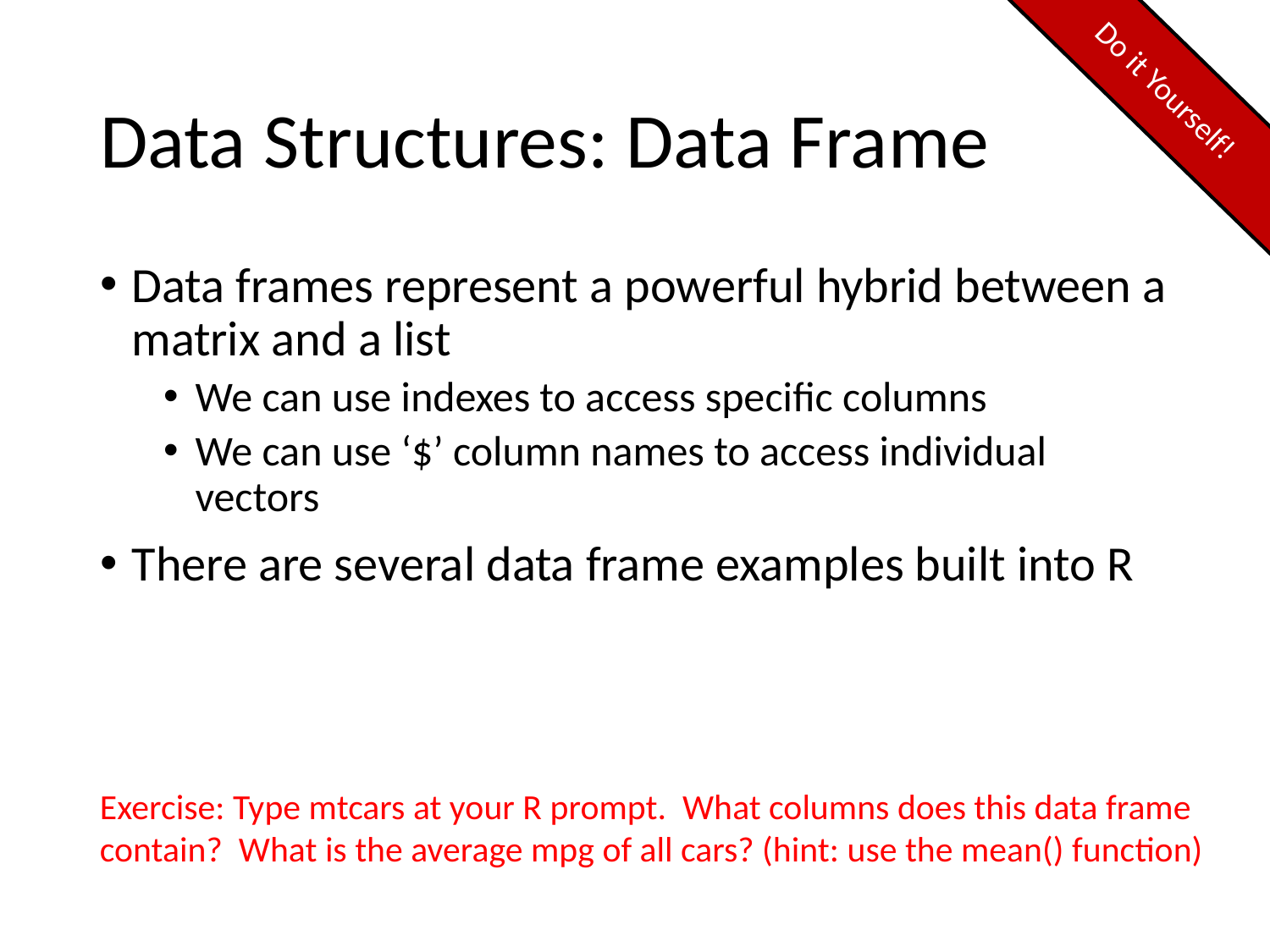

Do it Yourself!
# Data Structures: Data Frame
Data frames represent a powerful hybrid between a matrix and a list
We can use indexes to access specific columns
We can use ‘$’ column names to access individual vectors
There are several data frame examples built into R

Exercise: Type mtcars at your R prompt.  What columns does this data frame contain?  What is the average mpg of all cars? (hint: use the mean() function)